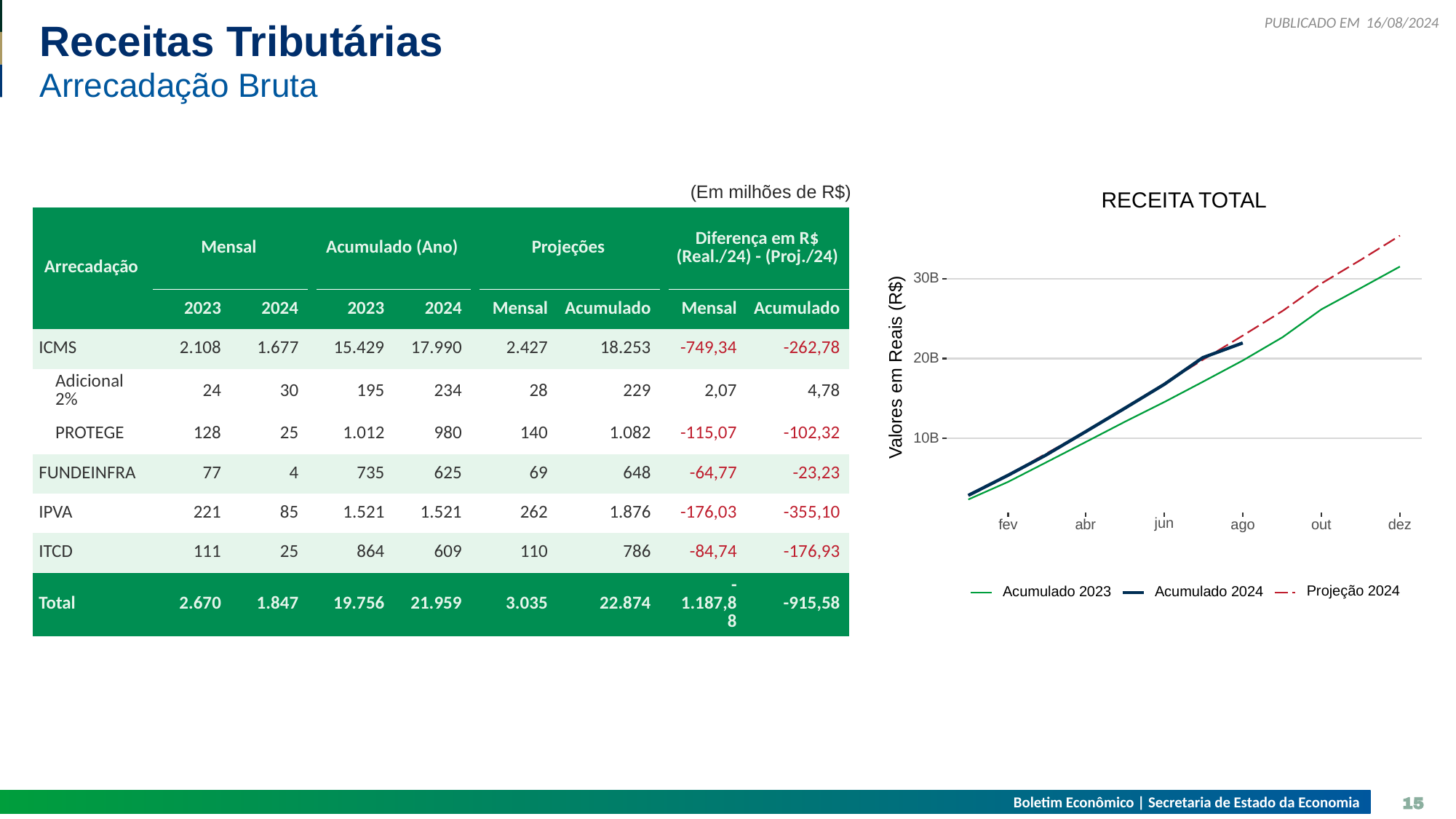

16/08/2024
# Receitas Tributárias
Arrecadação Bruta
(Em milhões de R$)

RECEITA TOTAL

30B

20B
Valores em Reais (R$)

10B

jun
ago
fev
abr
dez
out

Projeção 2024
Acumulado 2023
Acumulado 2024

| Arrecadação | Mensal | Mensal |  | Acumulado (Ano) | Acumulado (Ano) |  | Projeções | Projeções |  | Diferença em R$ (Real./24) - (Proj./24) | Diferença em R$ (Real./24) - (Proj./24) |
| --- | --- | --- | --- | --- | --- | --- | --- | --- | --- | --- | --- |
| Arrecadação | 2023 | 2024 |  | 2023 | 2024 |  | Mensal | Acumulado |  | Mensal | Acumulado |
| ICMS | 2.108 | 1.677 |  | 15.429 | 17.990 |  | 2.427 | 18.253 |  | -749,34 | -262,78 |
| Adicional 2% | 24 | 30 |  | 195 | 234 |  | 28 | 229 |  | 2,07 | 4,78 |
| PROTEGE | 128 | 25 |  | 1.012 | 980 |  | 140 | 1.082 |  | -115,07 | -102,32 |
| FUNDEINFRA | 77 | 4 |  | 735 | 625 |  | 69 | 648 |  | -64,77 | -23,23 |
| IPVA | 221 | 85 |  | 1.521 | 1.521 |  | 262 | 1.876 |  | -176,03 | -355,10 |
| ITCD | 111 | 25 |  | 864 | 609 |  | 110 | 786 |  | -84,74 | -176,93 |
| Total | 2.670 | 1.847 |  | 19.756 | 21.959 |  | 3.035 | 22.874 |  | -1.187,88 | -915,58 |
Boletim Econômico | Secretaria de Estado da Economia
15